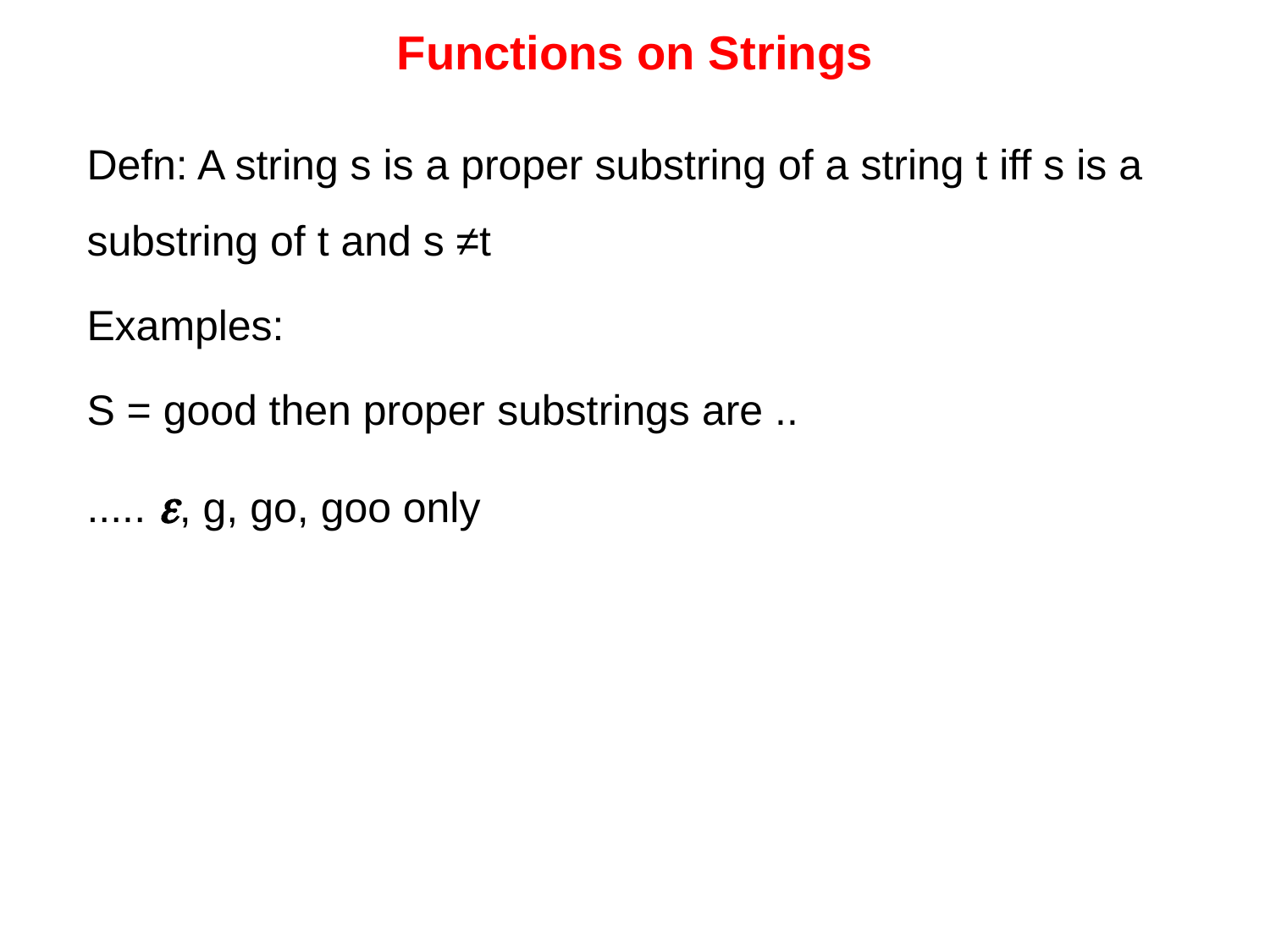

# Functions on Strings
Defn: A string s is a proper substring of a string t iff s is a substring of t and s ≠t
Examples:
S = good then proper substrings are ..
..... ε, g, go, goo only